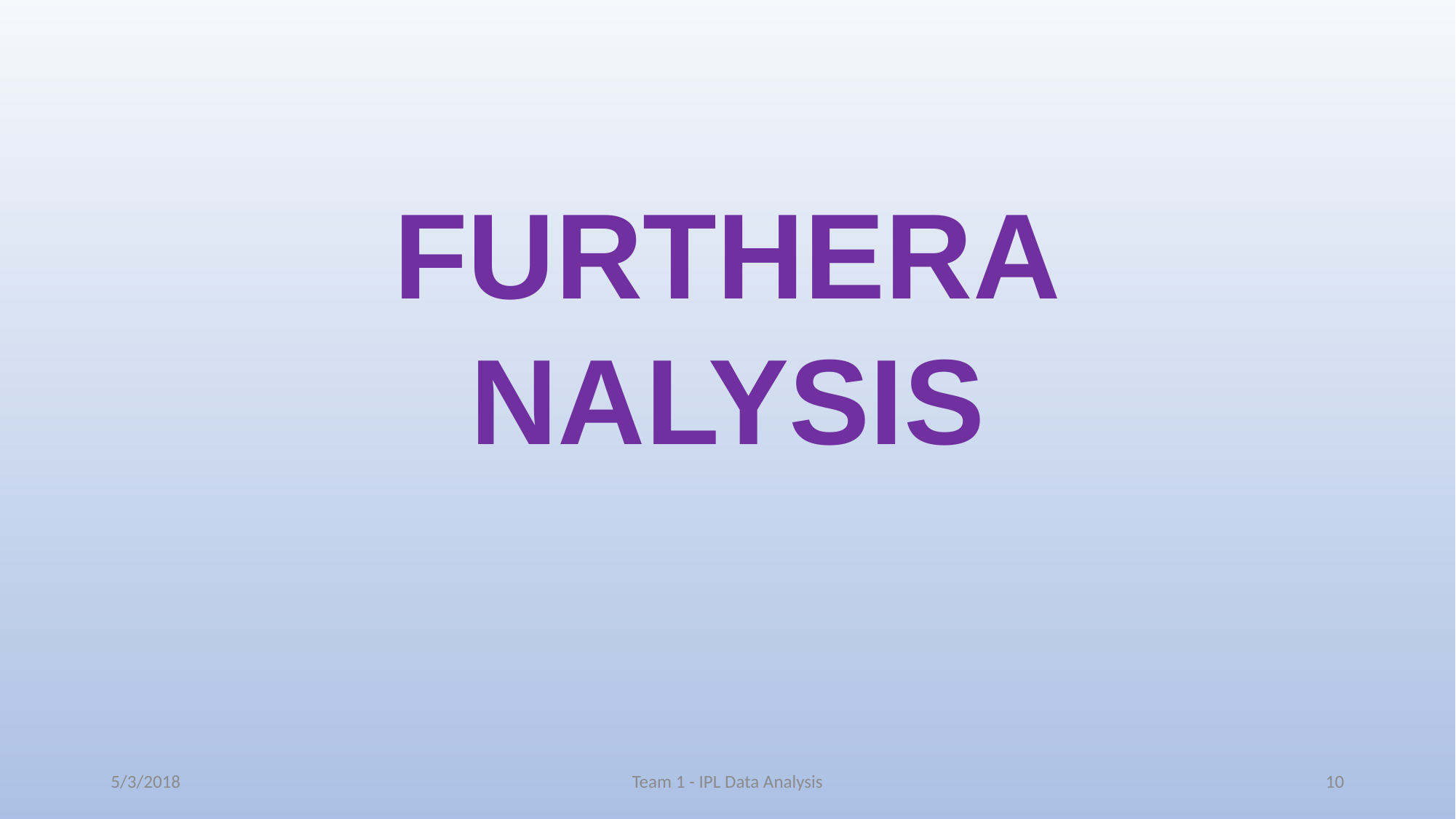

FURTHERANALYSIS
5/3/2018
Team 1 - IPL Data Analysis
10